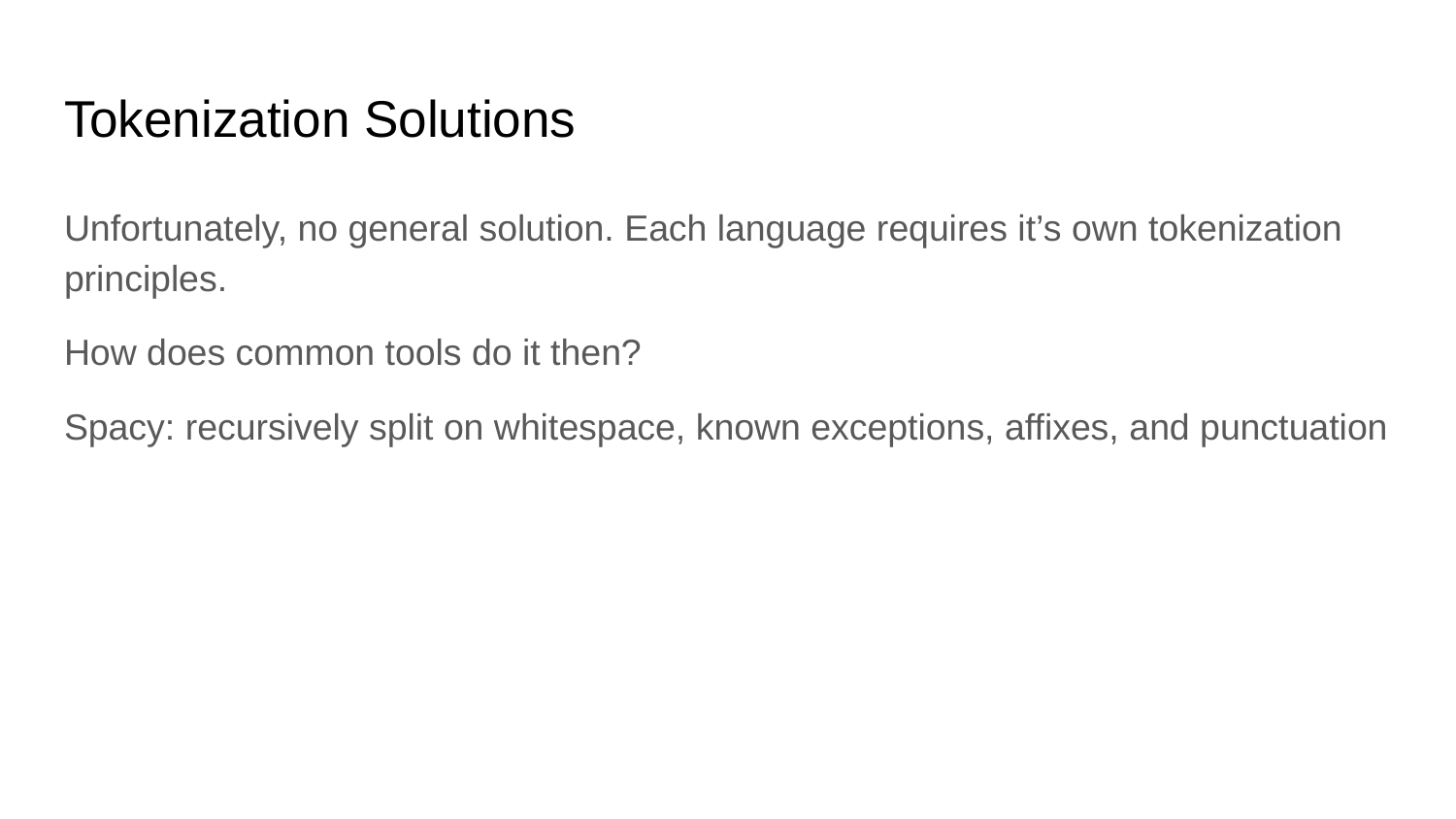

# Tokenization Solutions
Unfortunately, no general solution. Each language requires it’s own tokenization principles.
How does common tools do it then?
Spacy: recursively split on whitespace, known exceptions, affixes, and punctuation